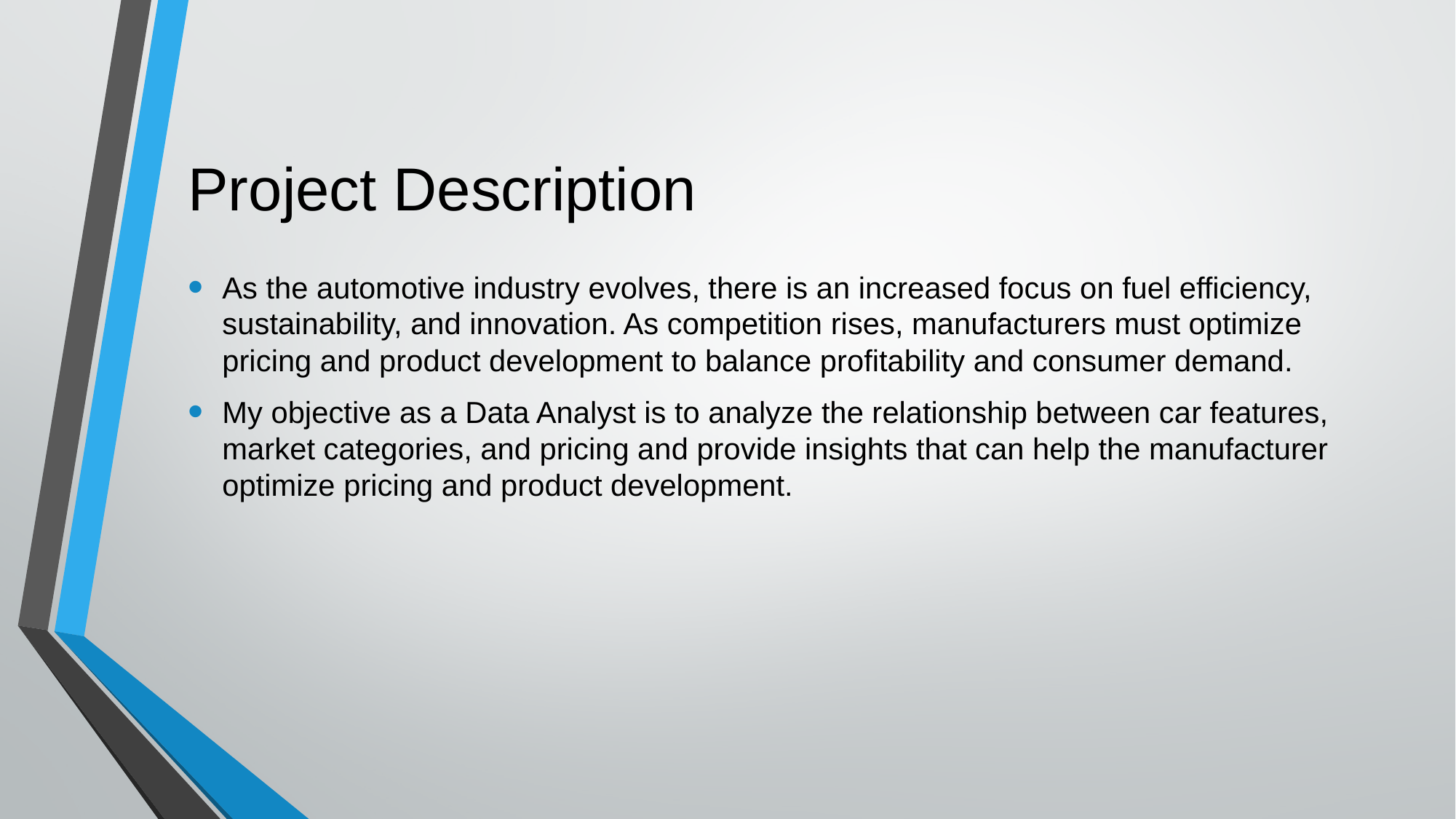

# Project Description
As the automotive industry evolves, there is an increased focus on fuel efficiency, sustainability, and innovation. As competition rises, manufacturers must optimize pricing and product development to balance profitability and consumer demand.
My objective as a Data Analyst is to analyze the relationship between car features, market categories, and pricing and provide insights that can help the manufacturer optimize pricing and product development.